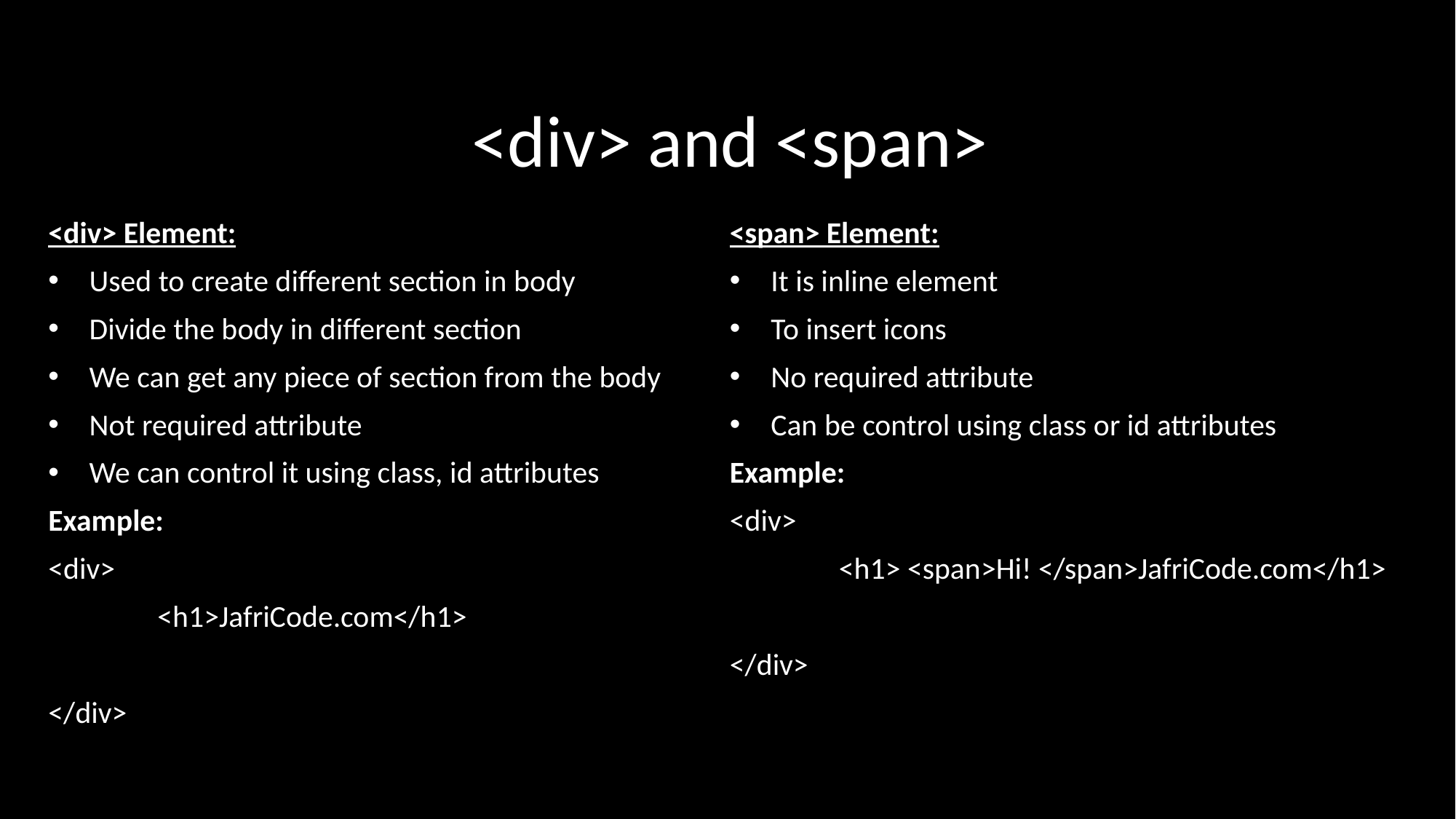

# <div> and <span>
<div> Element:
Used to create different section in body
Divide the body in different section
We can get any piece of section from the body
Not required attribute
We can control it using class, id attributes
Example:
<div>
	<h1>JafriCode.com</h1>

</div>

<span> Element:
It is inline element
To insert icons
No required attribute
Can be control using class or id attributes
Example:
<div>
	<h1> <span>Hi! </span>JafriCode.com</h1>

</div>